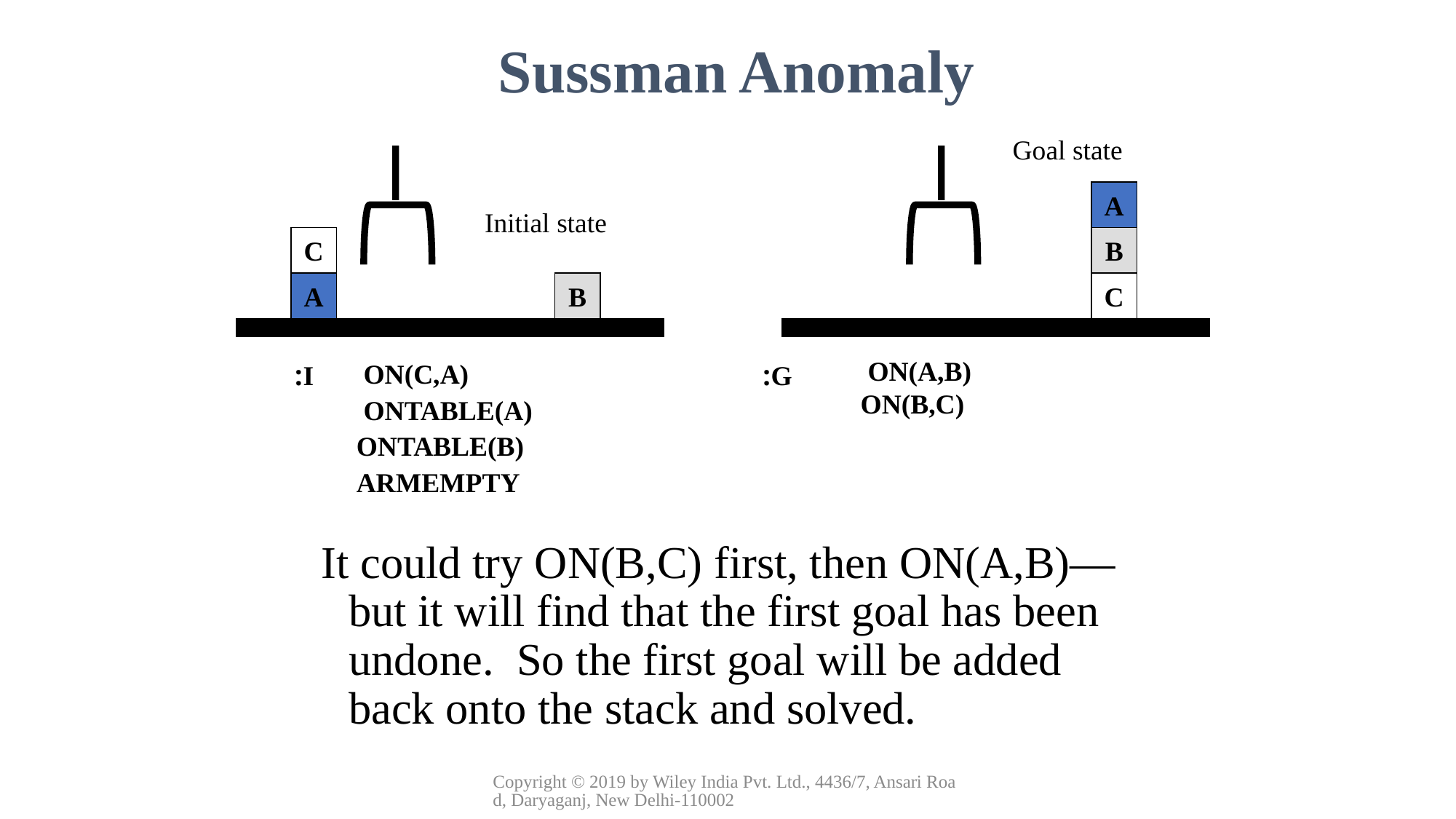

Sussman Anomaly
Goal state

C
A
B

A
B
C

Initial state
ON(A,B)
ON(B,C)
ON(C,A)
ONTABLE(A)
ONTABLE(B)
ARMEMPTY
I:
G:
It could try ON(B,C) first, then ON(A,B)—but it will find that the first goal has been undone.  So the first goal will be added back onto the stack and solved.
Copyright © 2019 by Wiley India Pvt. Ltd., 4436/7, Ansari Road, Daryaganj, New Delhi-110002